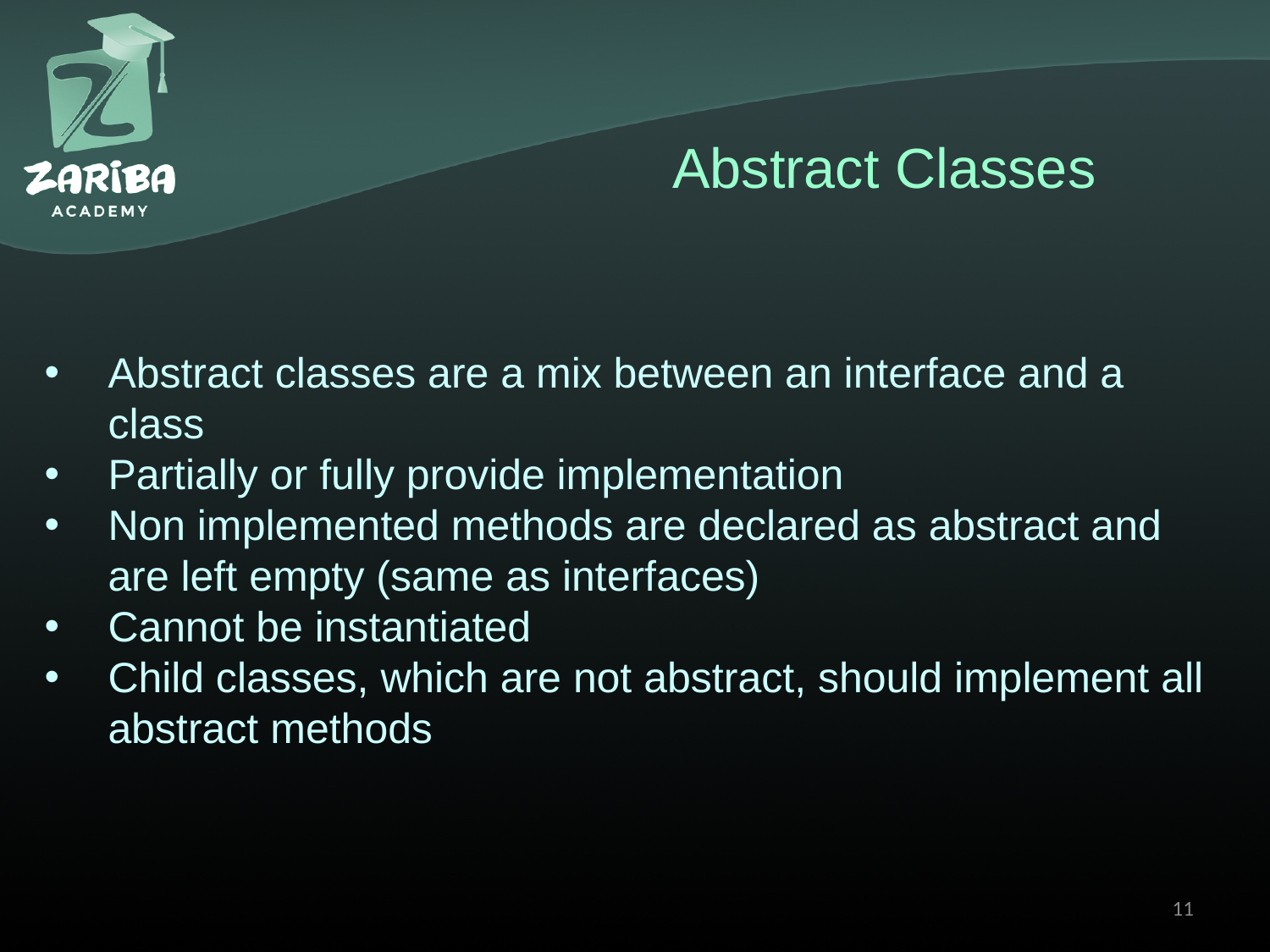

# Abstract Classes

Abstract classes are a mix between an interface and a class
Partially or fully provide implementation
Non implemented methods are declared as abstract and are left empty (same as interfaces)
Cannot be instantiated
Child classes, which are not abstract, should implement all abstract methods
11